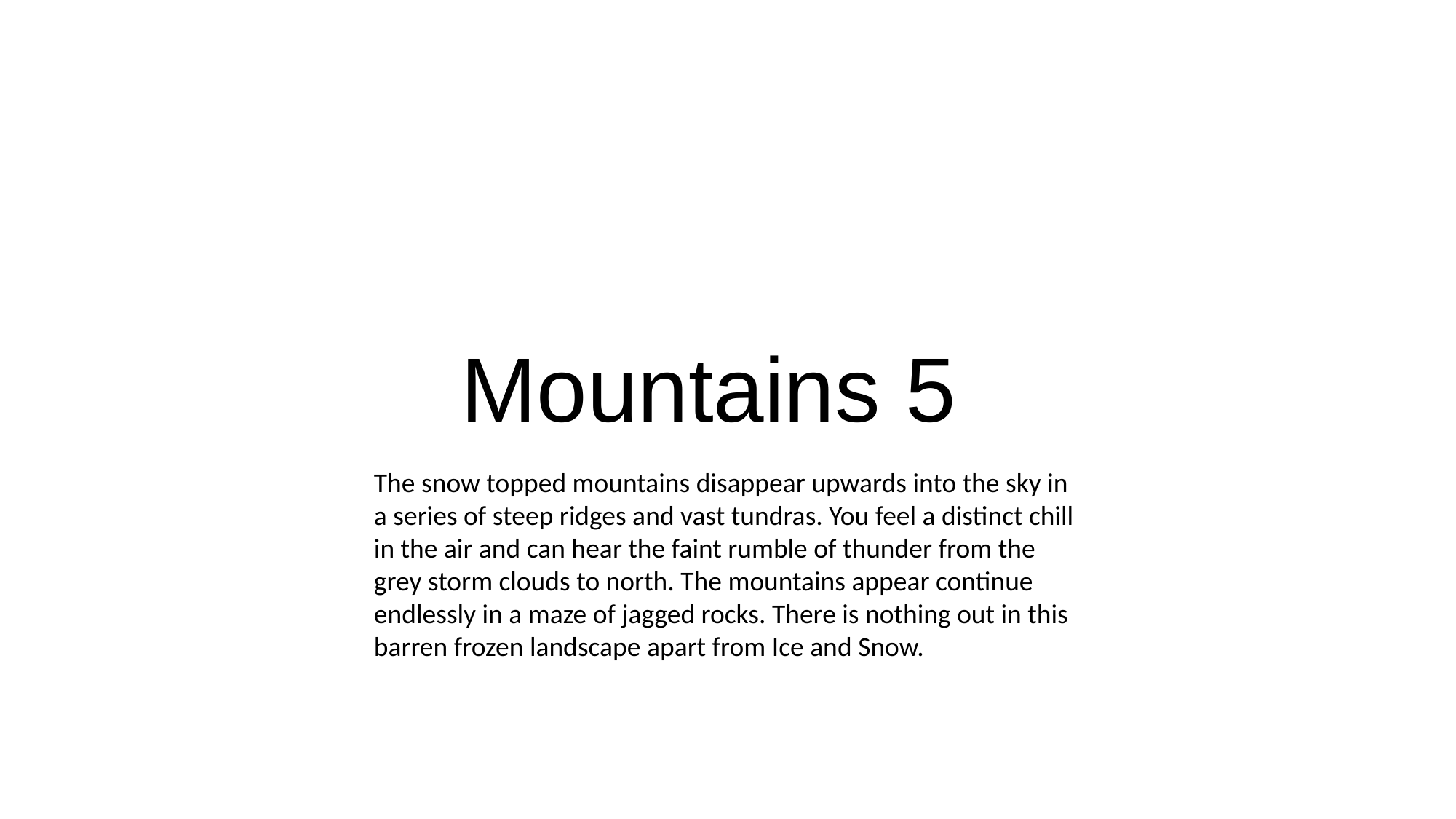

Mountains 5
The snow topped mountains disappear upwards into the sky in a series of steep ridges and vast tundras. You feel a distinct chill in the air and can hear the faint rumble of thunder from the grey storm clouds to north. The mountains appear continue endlessly in a maze of jagged rocks. There is nothing out in this barren frozen landscape apart from Ice and Snow.